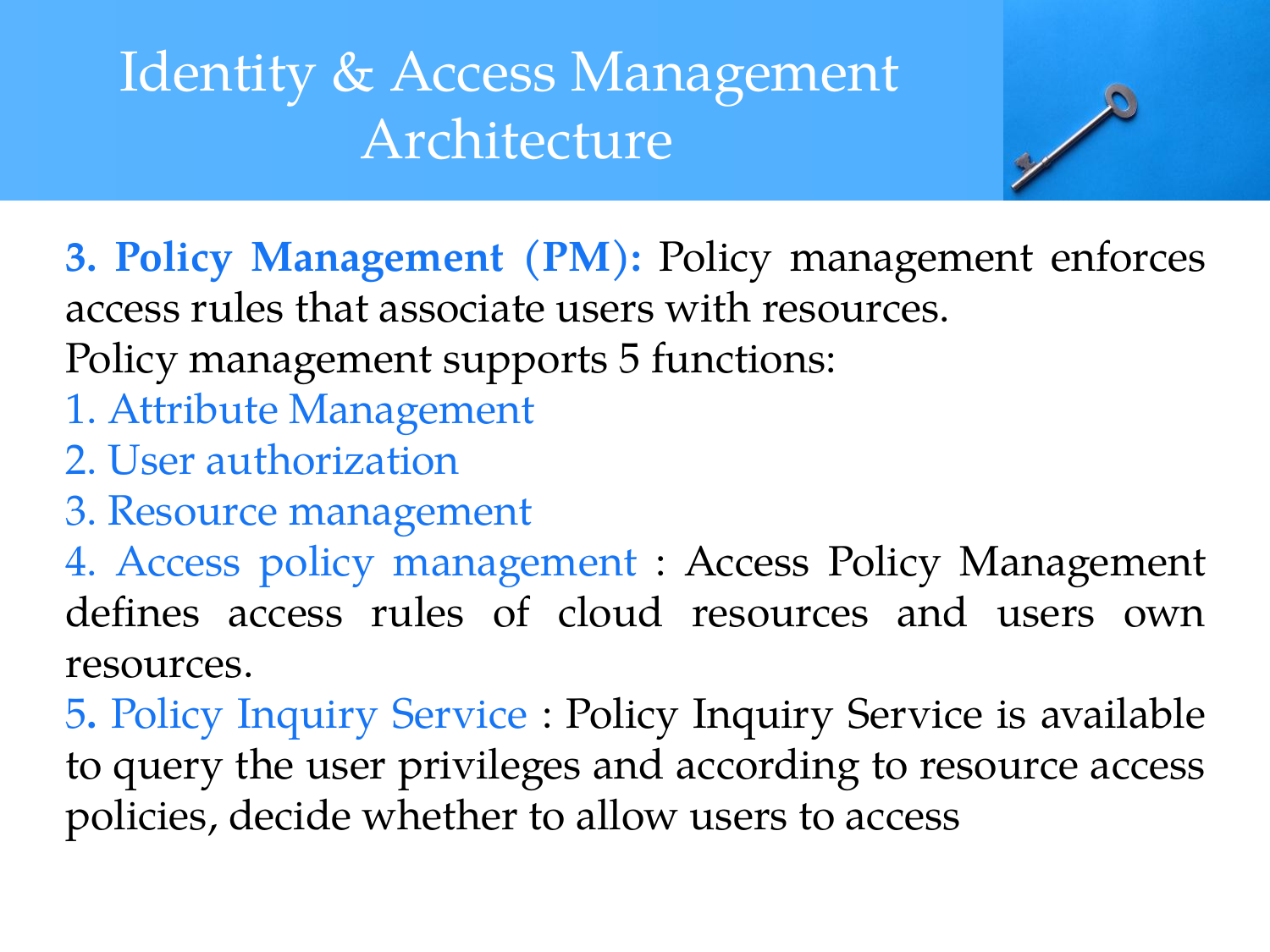

# Identity & Access Management Architecture
3. Policy Management (PM): Policy management enforces access rules that associate users with resources.
Policy management supports 5 functions:
1. Attribute Management
2. User authorization
3. Resource management
4. Access policy management : Access Policy Management defines access rules of cloud resources and users own resources.
5. Policy Inquiry Service : Policy Inquiry Service is available to query the user privileges and according to resource access policies, decide whether to allow users to access